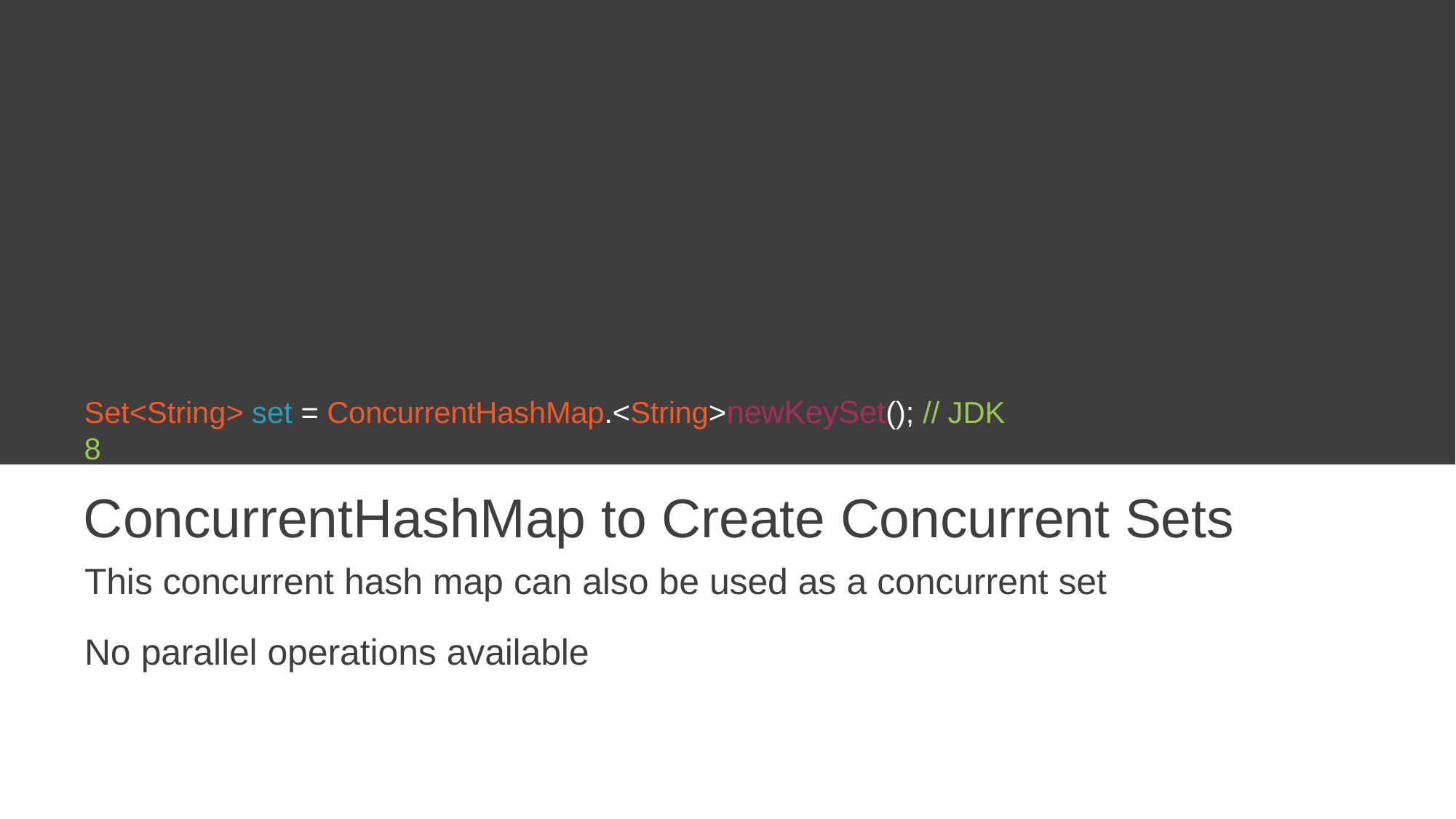

Set<String> set = ConcurrentHashMap.<String>newKeySet(); // JDK 8
ConcurrentHashMap to Create Concurrent Sets
This concurrent hash map can also be used as a concurrent set
No parallel operations available
53